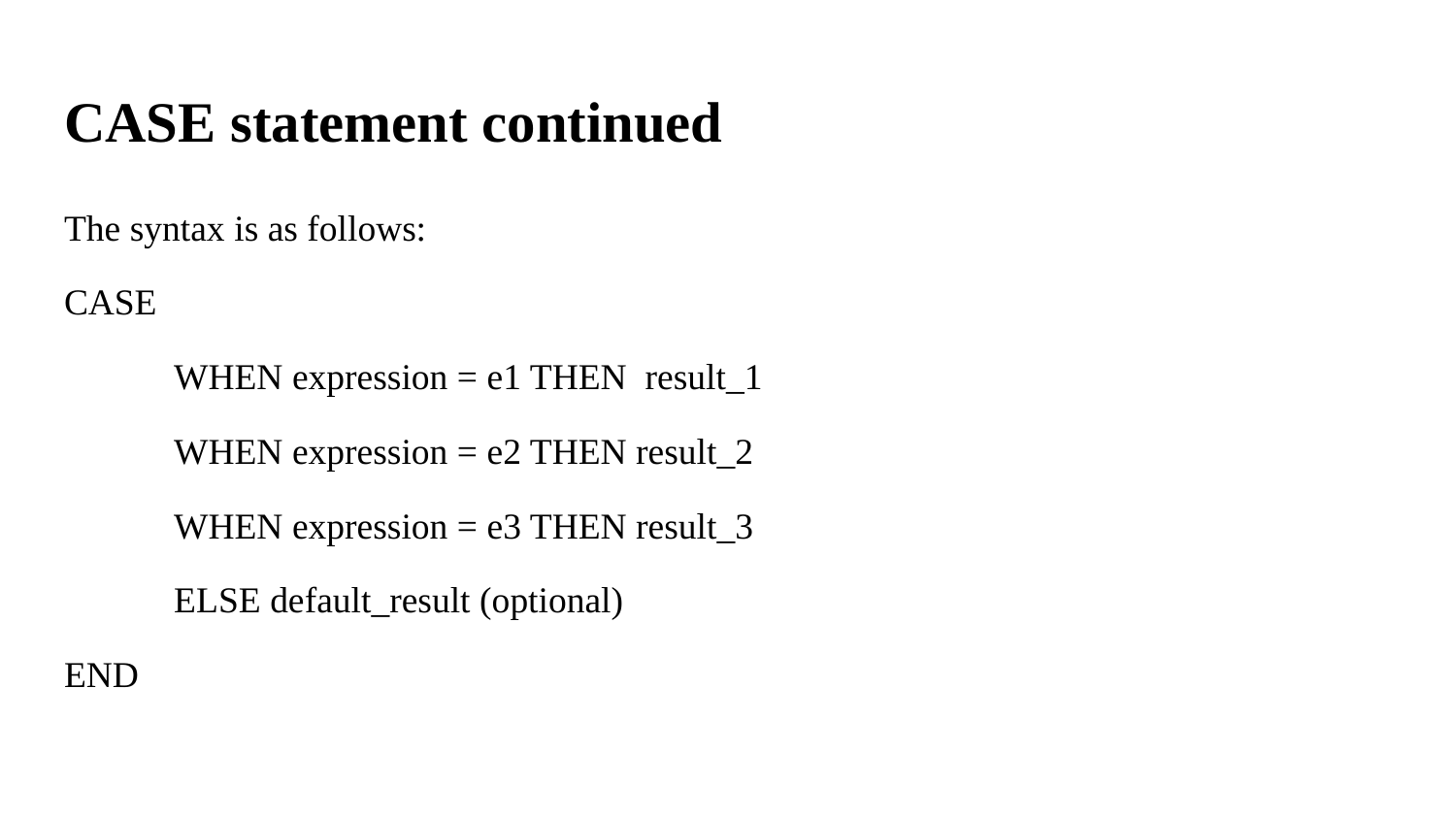

# CASE statement continued
The syntax is as follows:
CASE
    WHEN expression = e1 THEN  result_1
    WHEN expression = e2 THEN result_2
    WHEN expression = e3 THEN result_3
    ELSE default_result (optional)
END